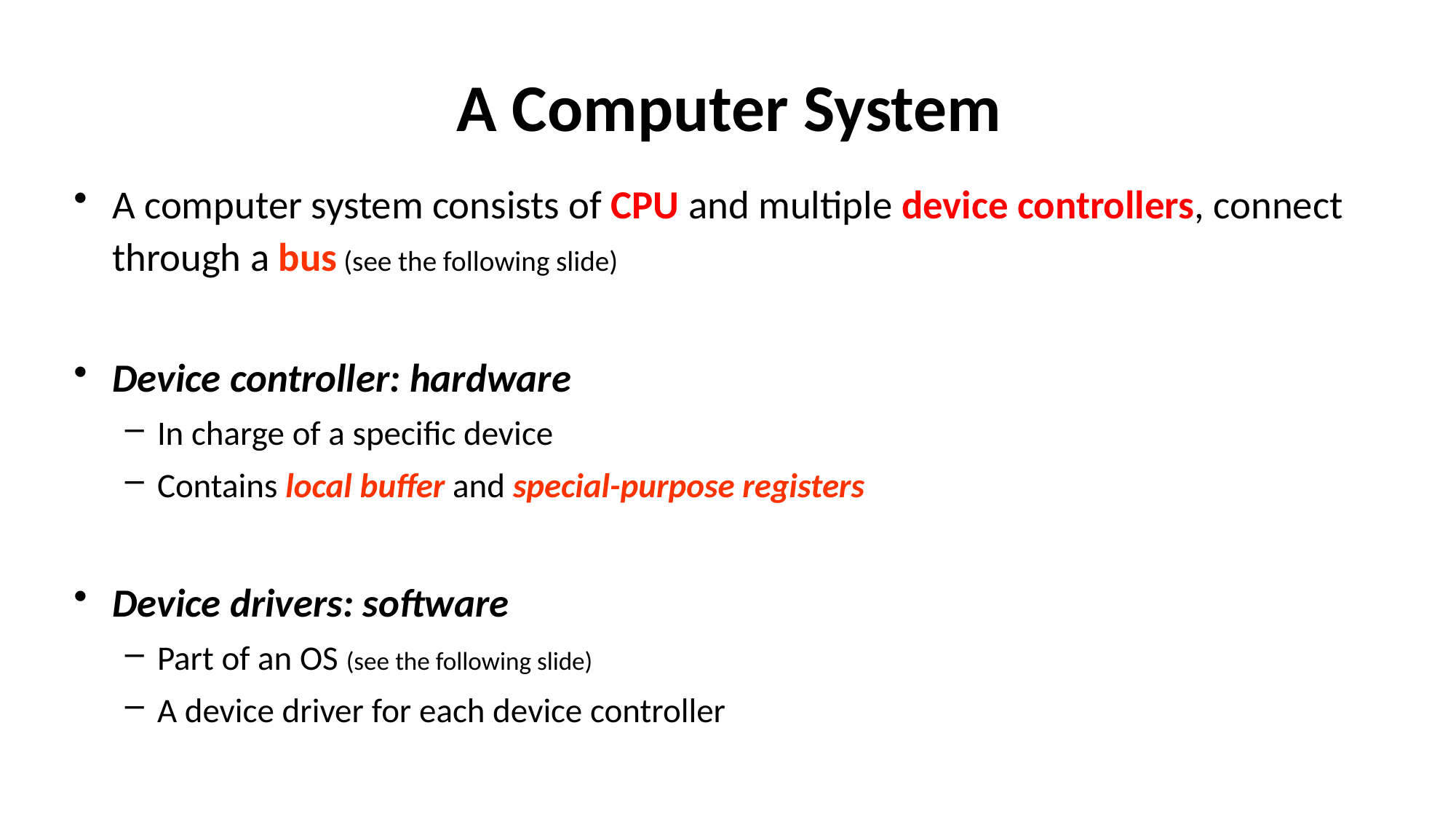

# A Computer System
A computer system consists of CPU and multiple device controllers, connect through a bus (see the following slide)

Device controller: hardware
In charge of a specific device
Contains local buffer and special-purpose registers

Device drivers: software
Part of an OS (see the following slide)
A device driver for each device controller